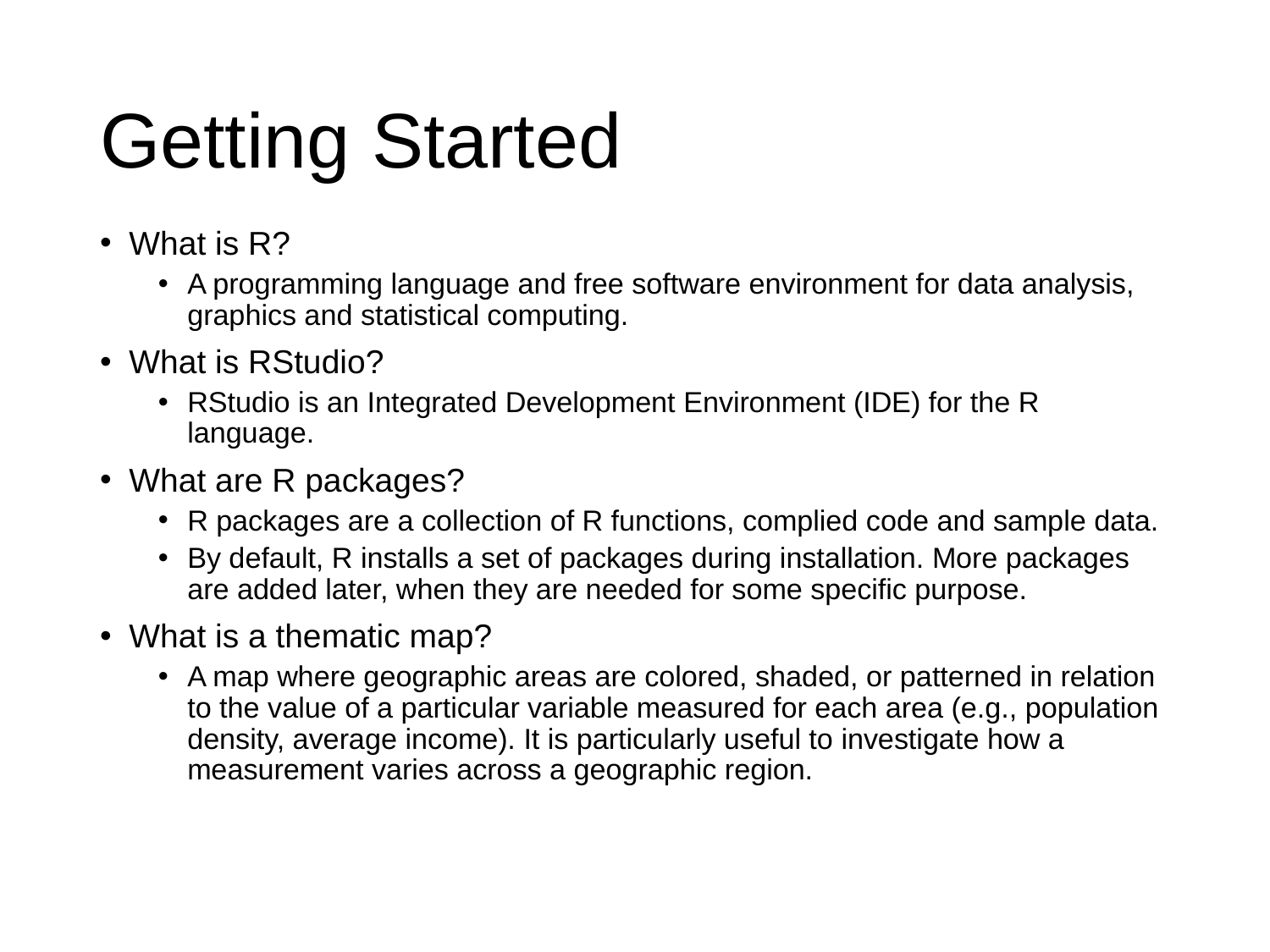

# Getting Started
What is R?
A programming language and free software environment for data analysis, graphics and statistical computing.
What is RStudio?
RStudio is an Integrated Development Environment (IDE) for the R language.
What are R packages?
R packages are a collection of R functions, complied code and sample data.
By default, R installs a set of packages during installation. More packages are added later, when they are needed for some specific purpose.
What is a thematic map?
A map where geographic areas are colored, shaded, or patterned in relation to the value of a particular variable measured for each area (e.g., population density, average income). It is particularly useful to investigate how a measurement varies across a geographic region.